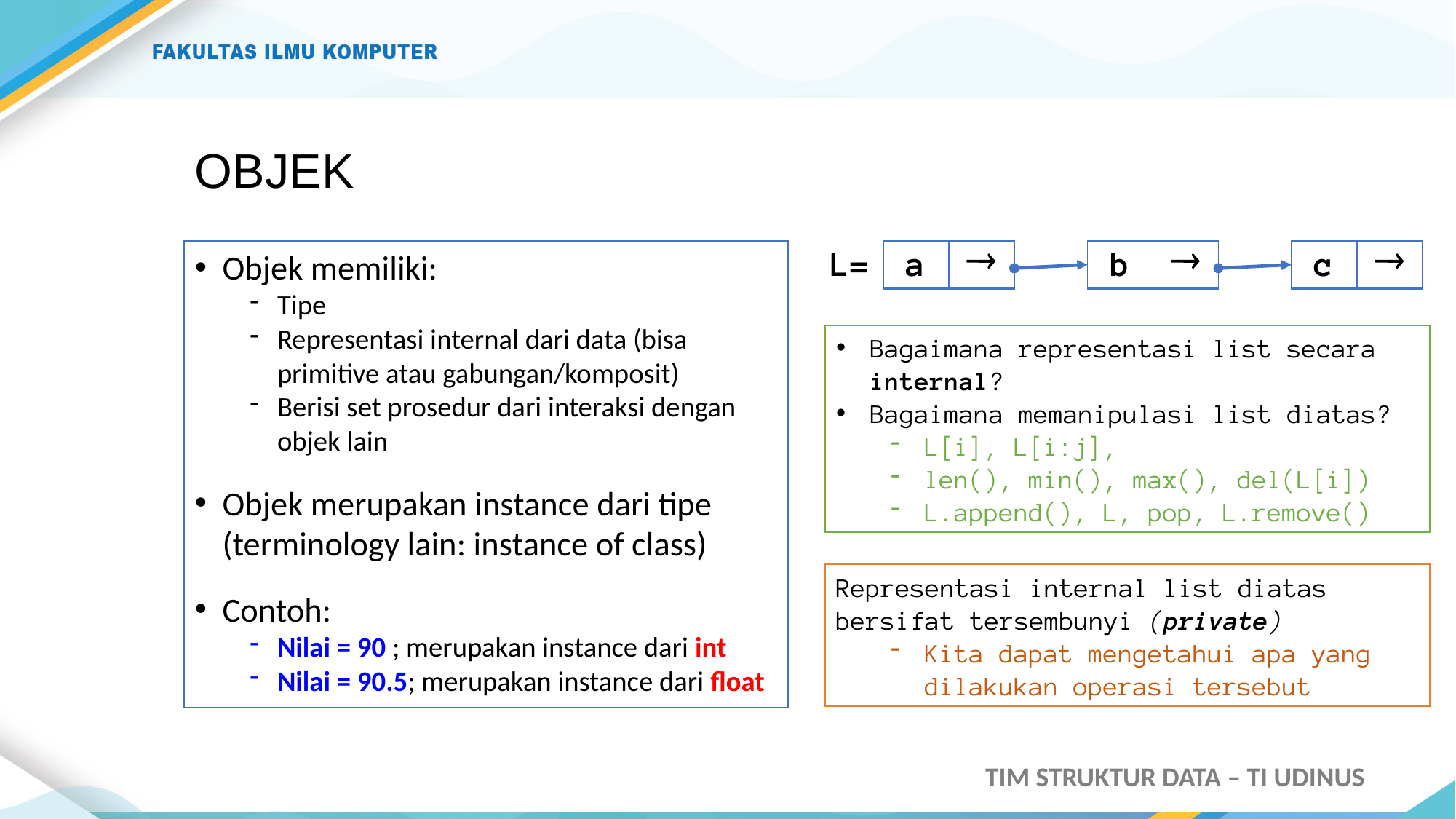

# OBJEK
Objek memiliki:
Tipe
Representasi internal dari data (bisa primitive atau gabungan/komposit)
Berisi set prosedur dari interaksi dengan objek lain
Objek merupakan instance dari tipe (terminology lain: instance of class)
Contoh:
Nilai = 90 ; merupakan instance dari int
Nilai = 90.5; merupakan instance dari float
| L= |
| --- |
| a | → |
| --- | --- |
| b | → |
| --- | --- |
| c | → |
| --- | --- |
Bagaimana representasi list secara internal?
Bagaimana memanipulasi list diatas?
L[i], L[i:j],
len(), min(), max(), del(L[i])
L.append(), L, pop, L.remove()
Representasi internal list diatas bersifat tersembunyi (private)
Kita dapat mengetahui apa yang dilakukan operasi tersebut